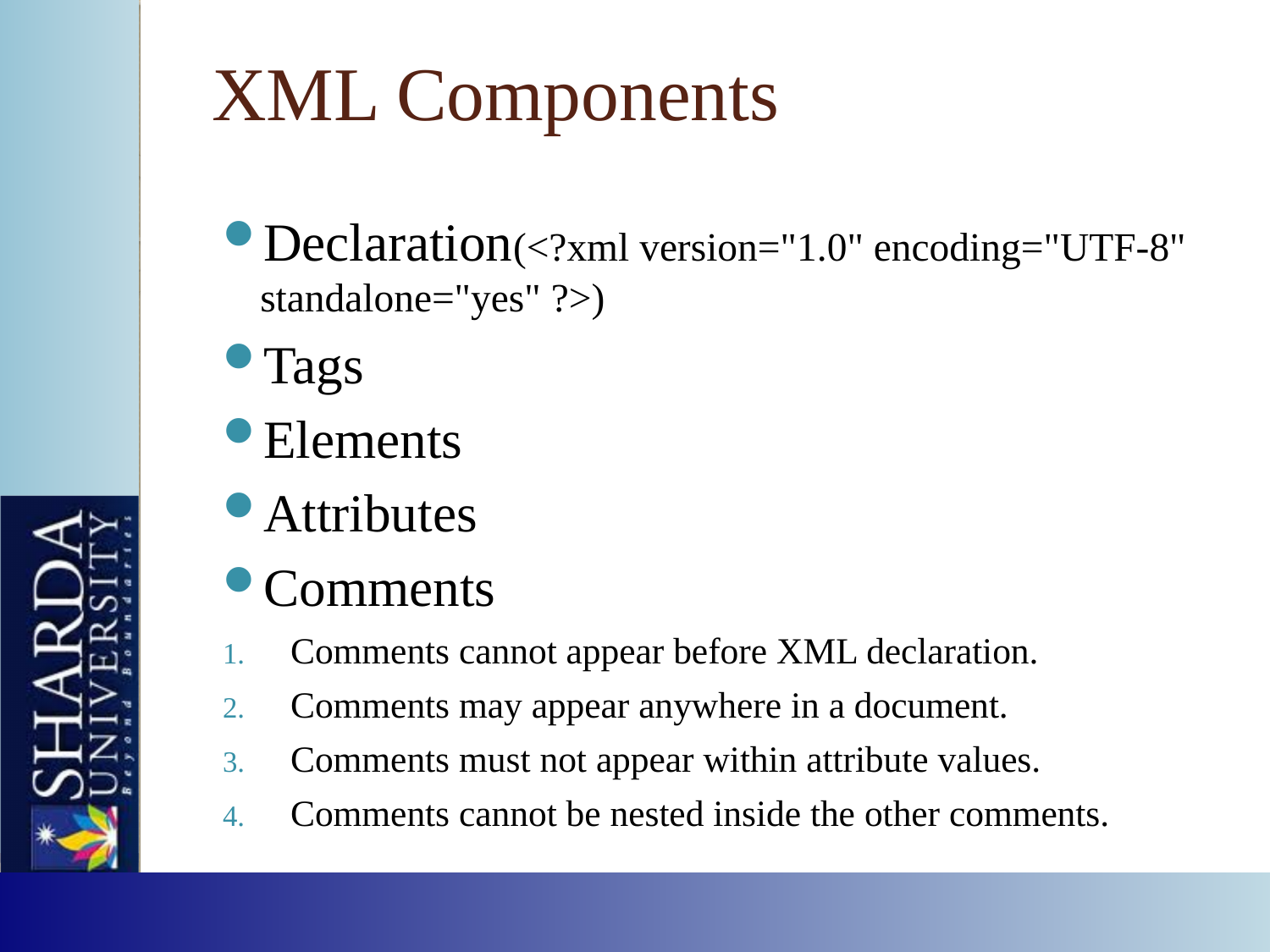

# XML Components
Declaration(<?xml version="1.0" encoding="UTF-8" standalone="yes" ?>)
Tags
Elements
Attributes
Comments
Comments cannot appear before XML declaration.
Comments may appear anywhere in a document.
Comments must not appear within attribute values.
Comments cannot be nested inside the other comments.